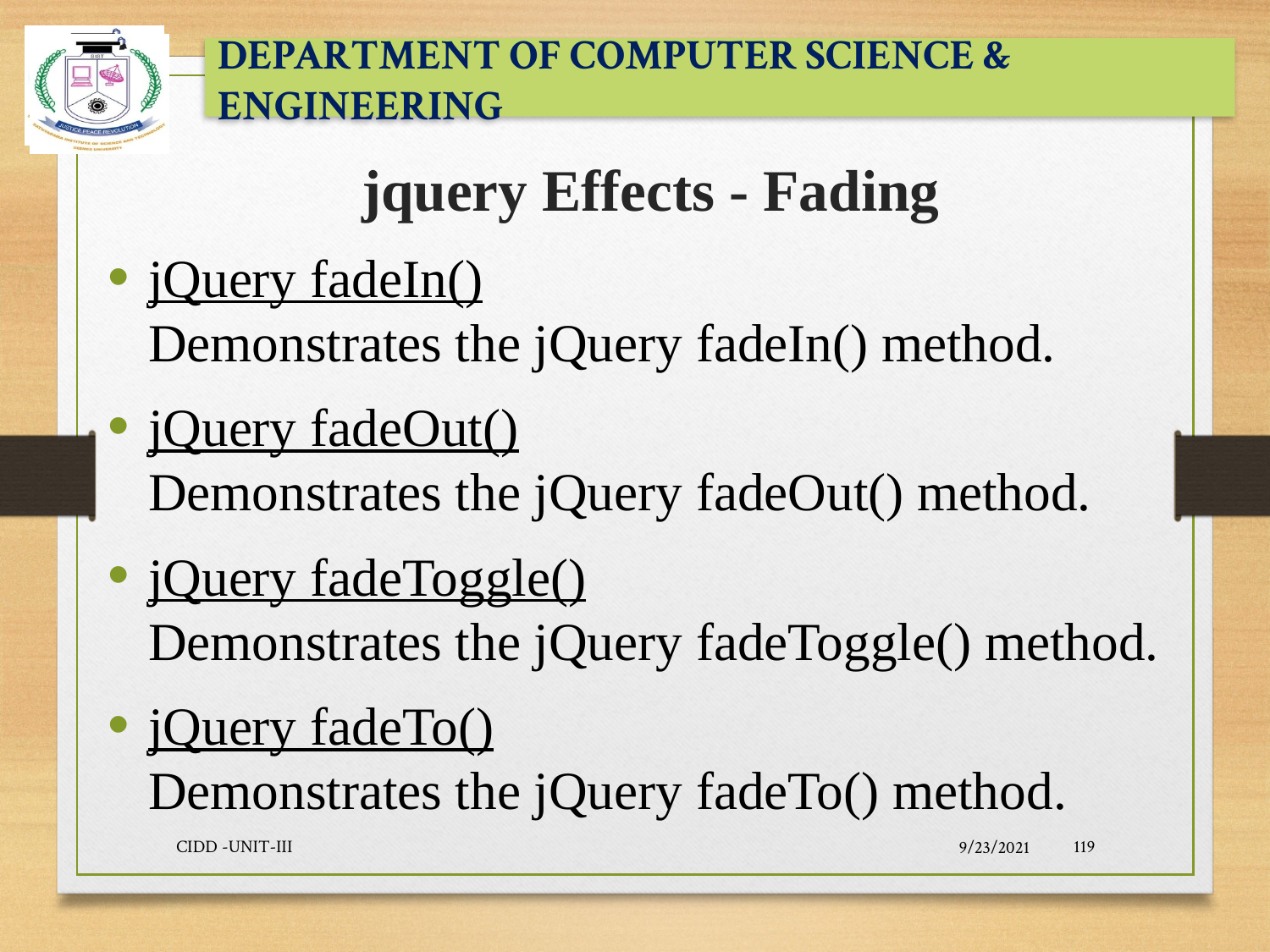

#
jquery Effects - Fading
jQuery fadeIn()
Demonstrates the jQuery fadeIn() method.
jQuery fadeOut()
Demonstrates the jQuery fadeOut() method.
jQuery fadeToggle()
Demonstrates the jQuery fadeToggle() method.
jQuery fadeTo()
Demonstrates the jQuery fadeTo() method.

CIDD -UNIT-III
9/23/2021
119